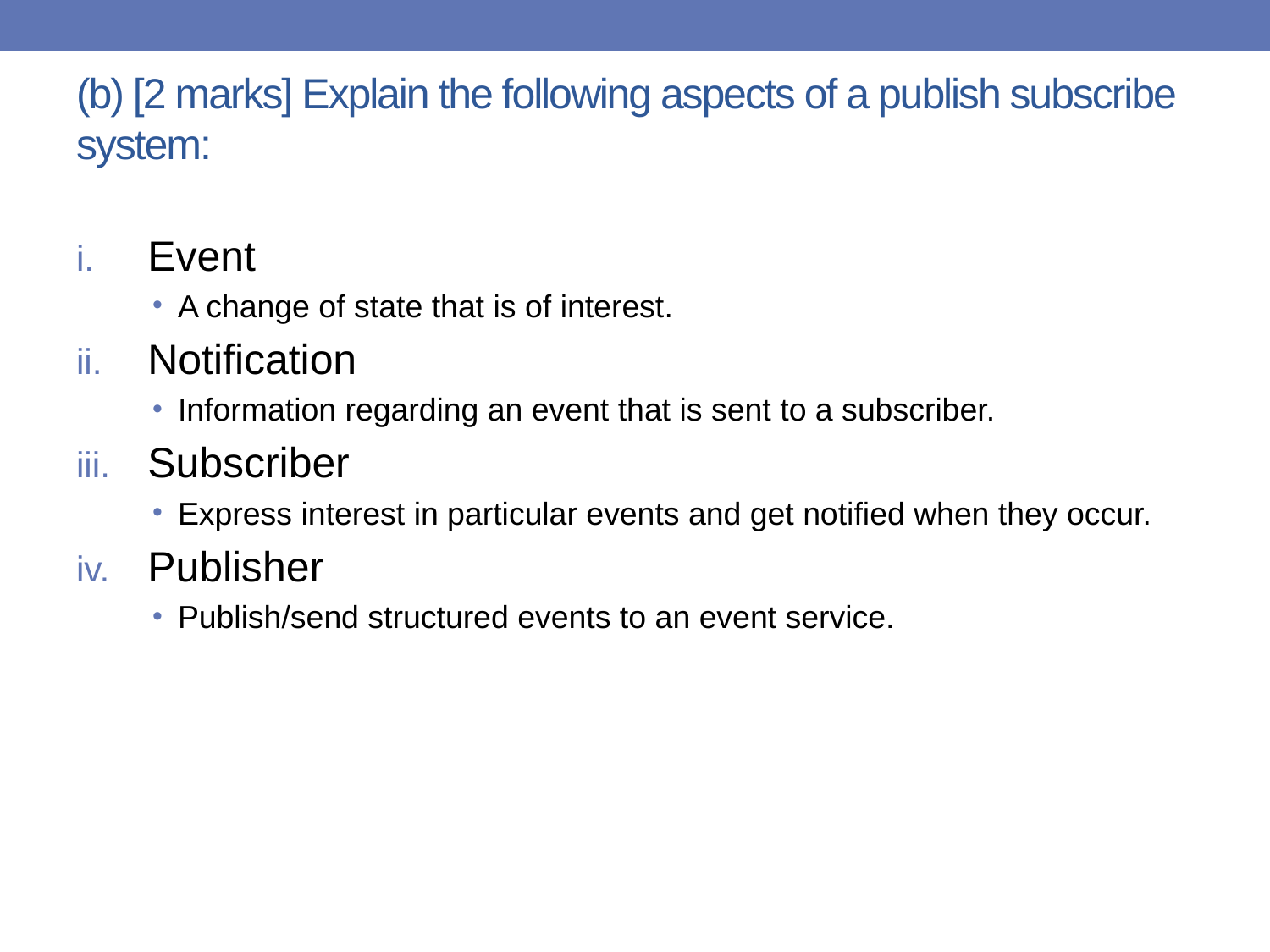

# (b) [2 marks] Explain the following aspects of a publish subscribe system:
Event
A change of state that is of interest.
Notification
Information regarding an event that is sent to a subscriber.
Subscriber
Express interest in particular events and get notified when they occur.
Publisher
Publish/send structured events to an event service.